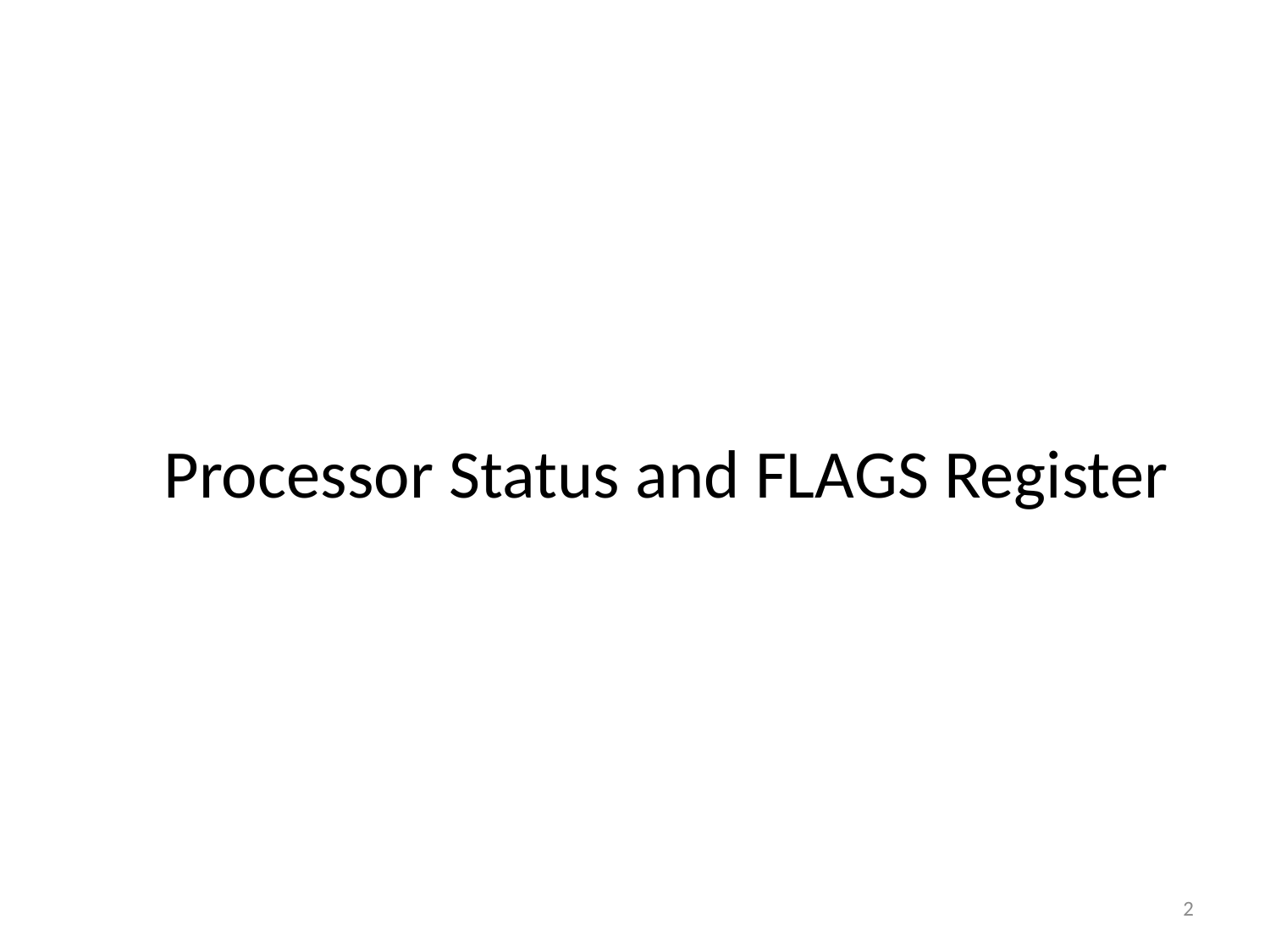

# Processor Status and FLAGS Register
2